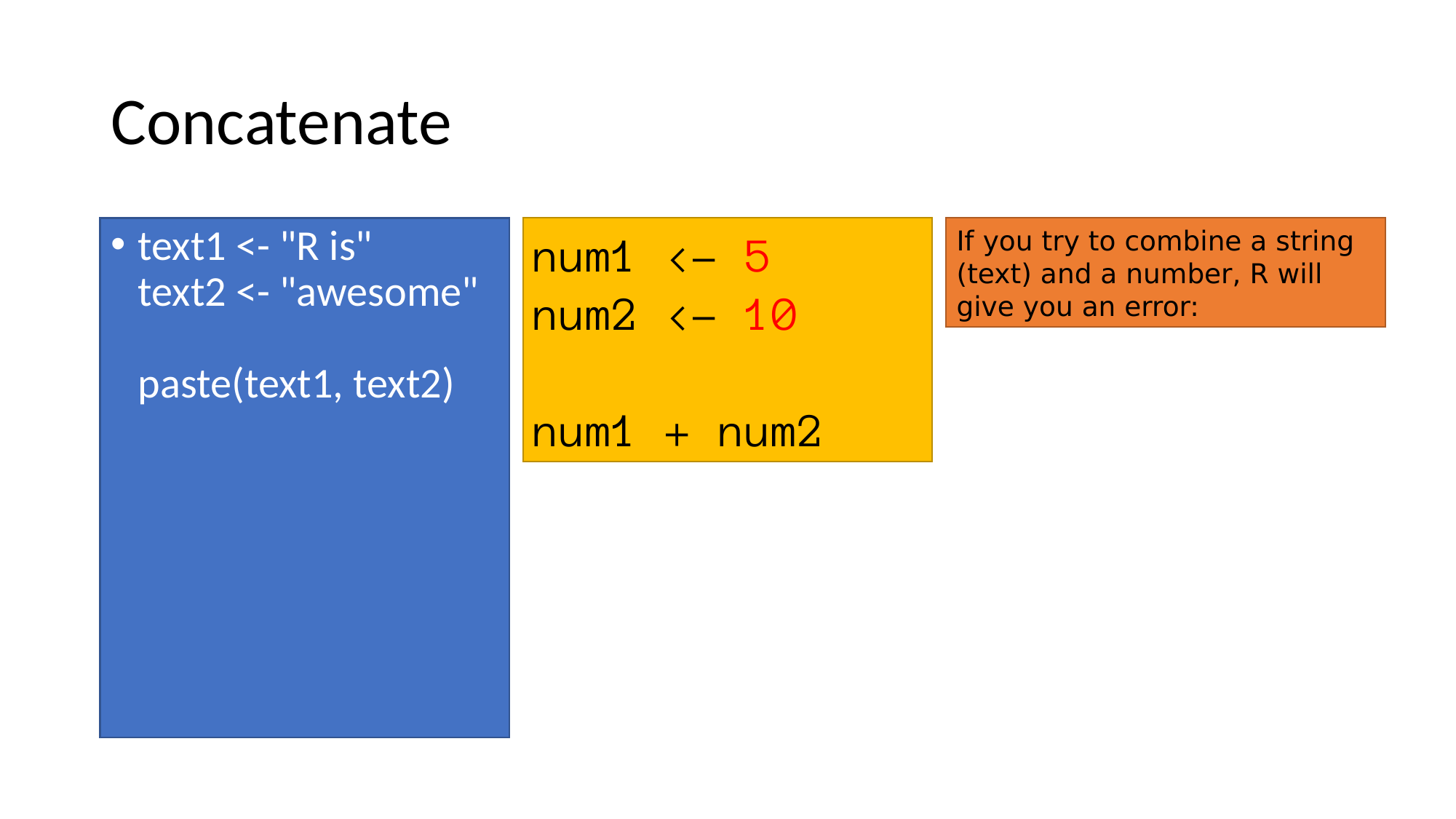

# Concatenate
text1 <- "R is"
text2 <- "awesome"
paste(text1, text2)
num1 <- 5
num2 <- 10
num1 + num2
If you try to combine a string (text) and a number, R will give you an error: